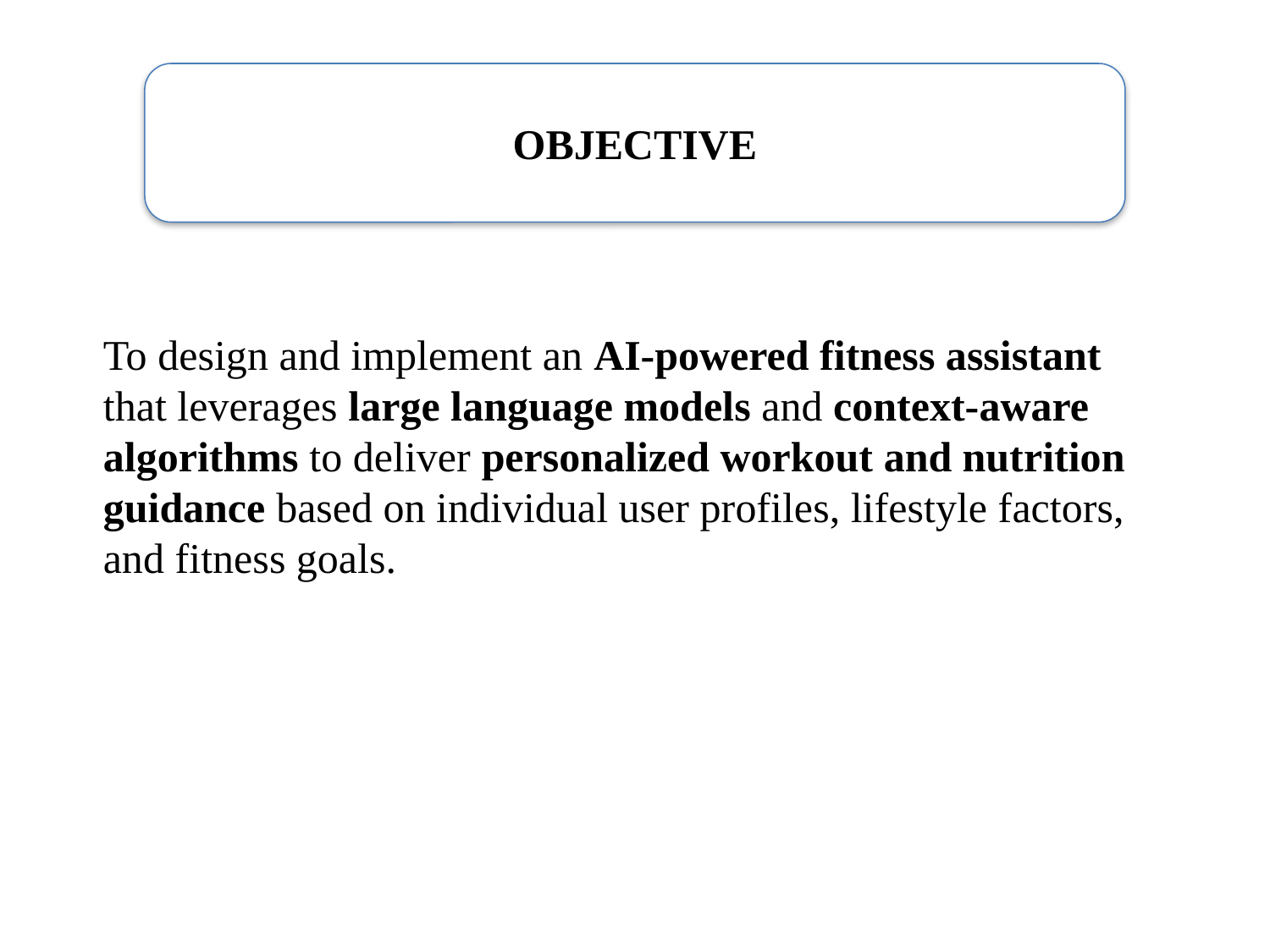

OBJECTIVE
To design and implement an AI-powered fitness assistant that leverages large language models and context-aware algorithms to deliver personalized workout and nutrition guidance based on individual user profiles, lifestyle factors, and fitness goals.